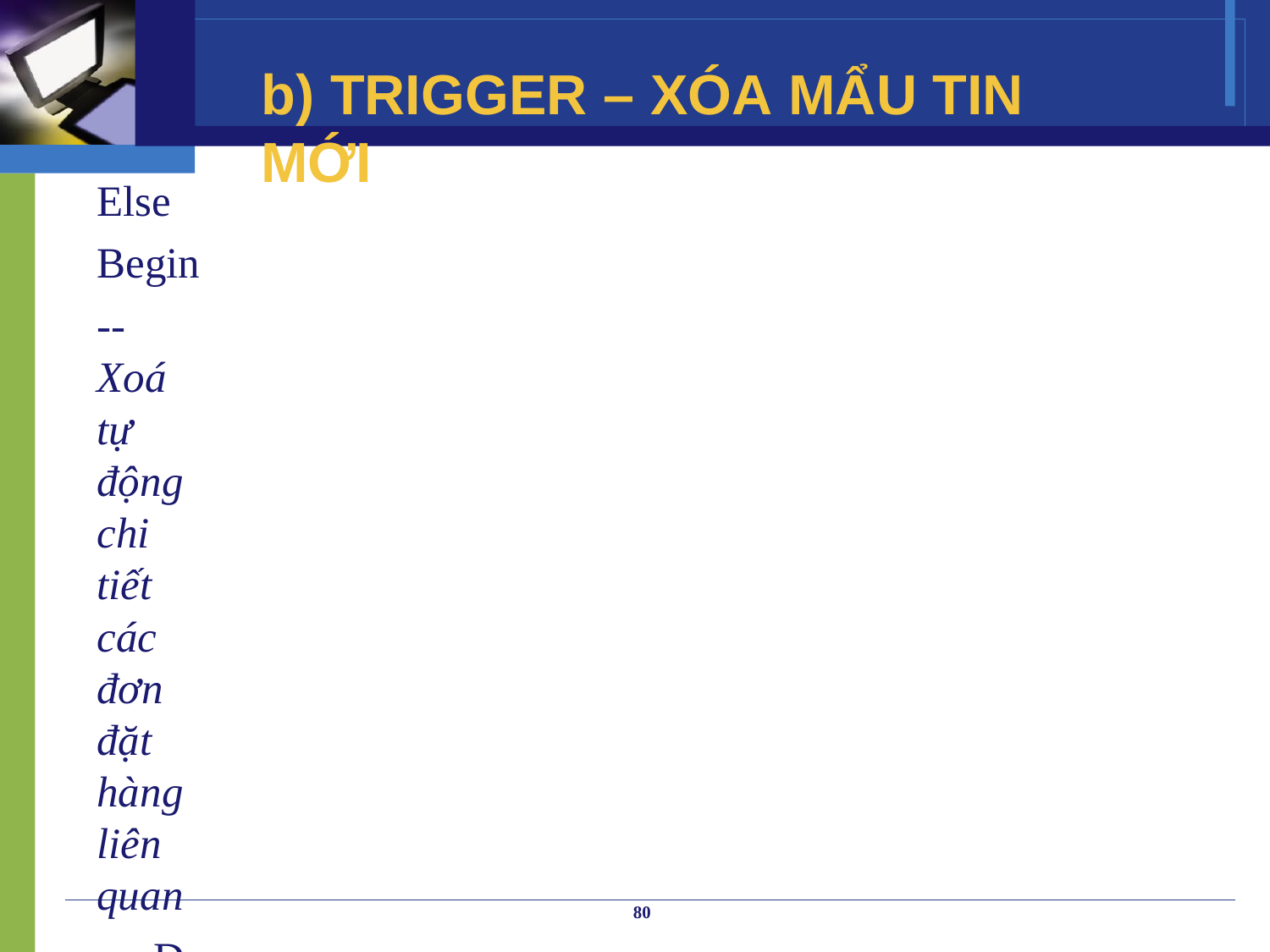

# b) TRIGGER – XÓA MẨU TIN MỚI
Else  Begin
-- Xoá tự động chi tiết các đơn đặt hàng liên quan
Delete FROM CHITIET_DH
Where MaHD In (Select MaHD From DELETED)  End
End
80